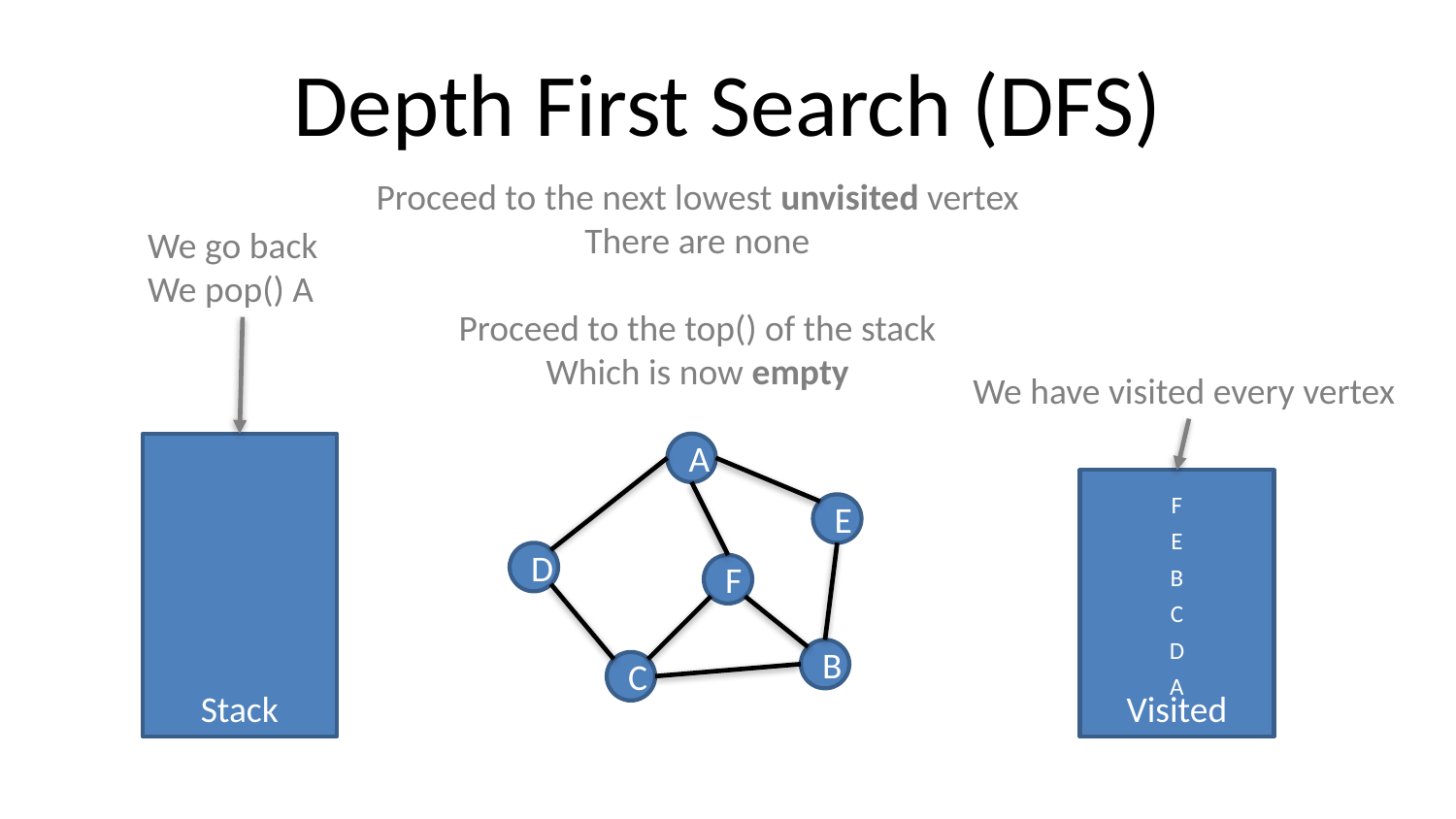

# Depth First Search (DFS)
Proceed to the next lowest unvisited vertex
There are none

Proceed to the top() of the stack
Which is now empty
We go back
We pop() A
We have visited every vertex
Stack
A
Visited
F
E
E
D
F
B
C
D
B
C
A